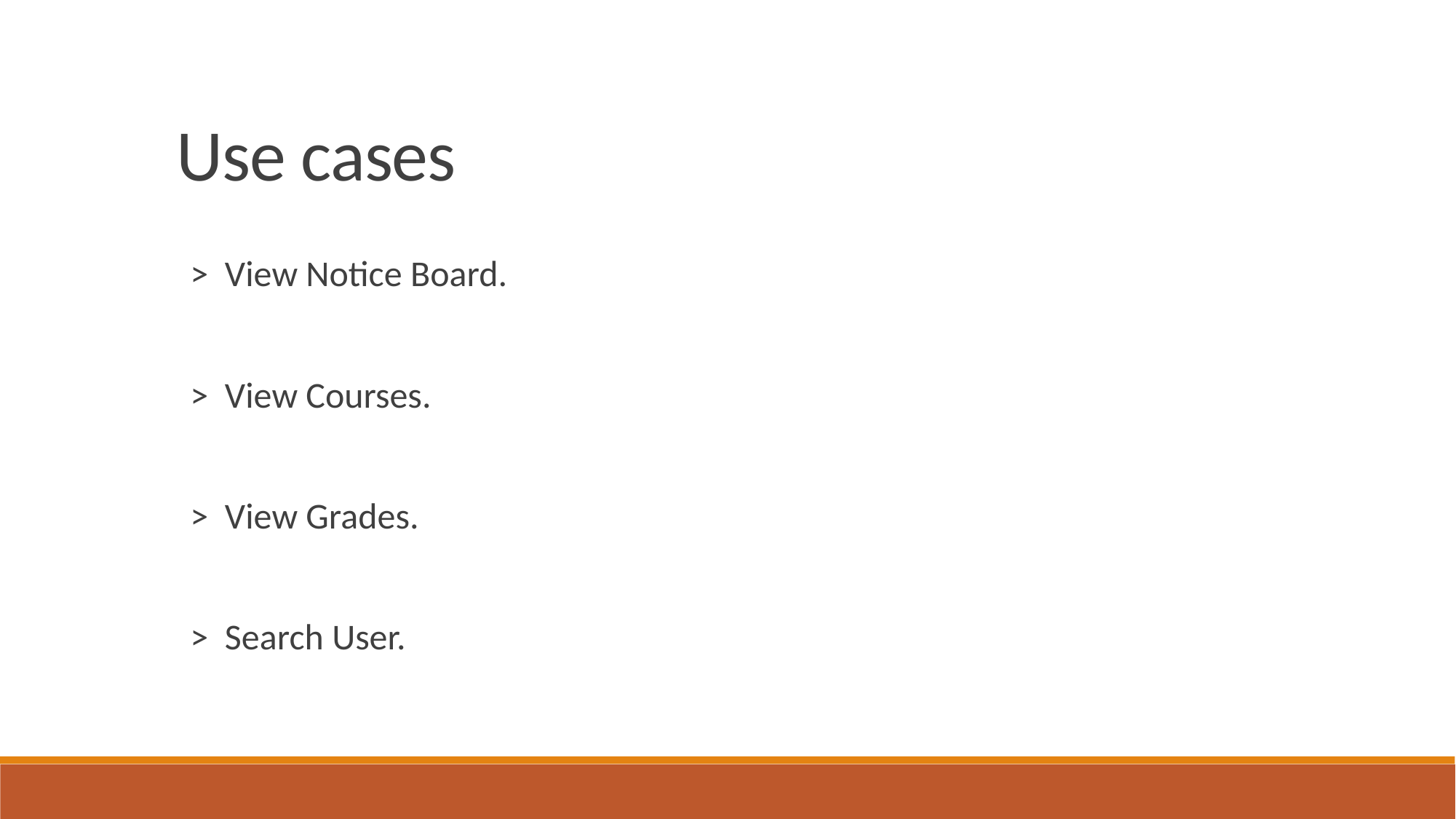

Use cases
>  View Notice Board.

>  View Courses.

>  View Grades.

>  Search User.